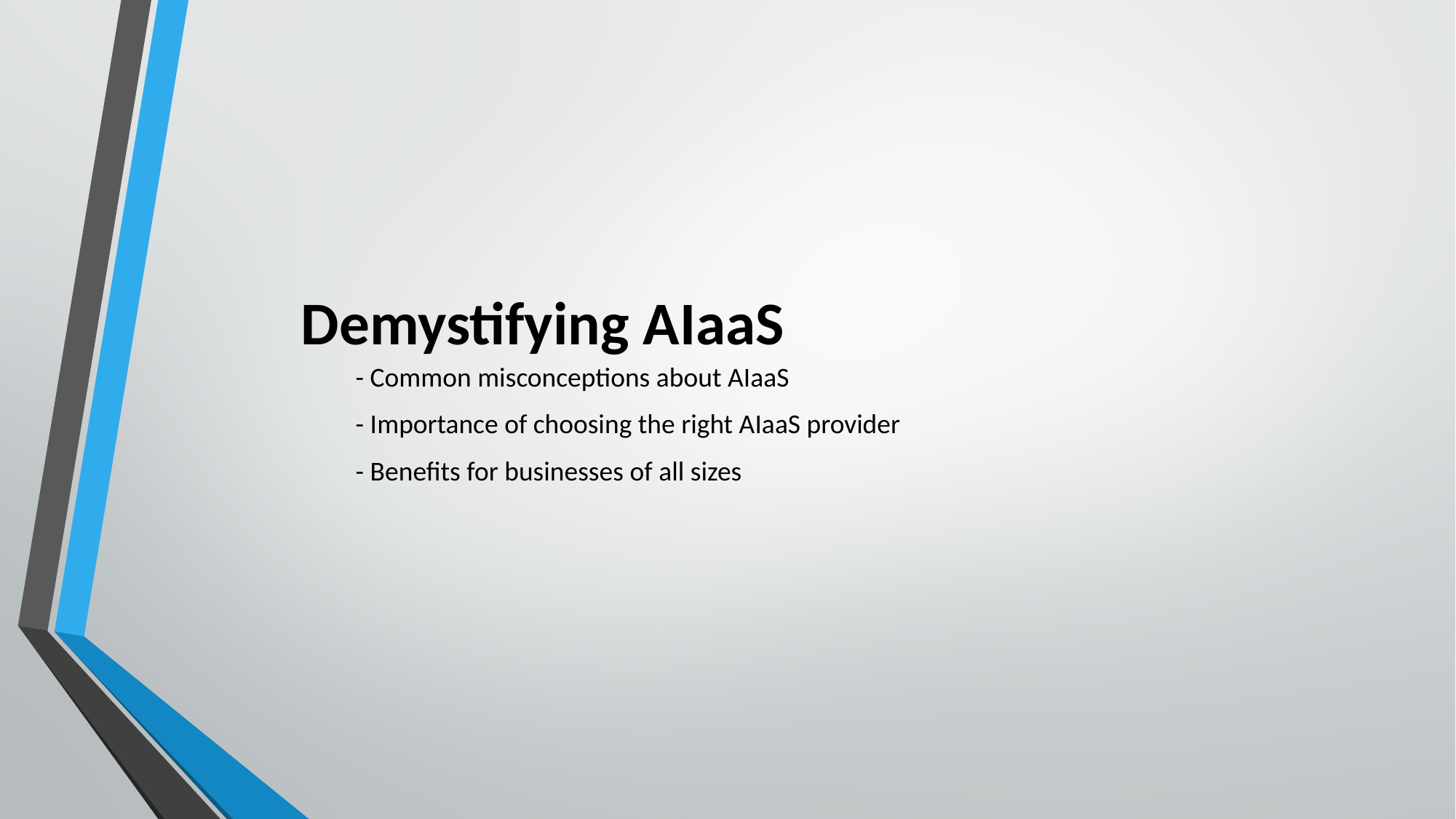

Demystifying AIaaS
- Common misconceptions about AIaaS
- Importance of choosing the right AIaaS provider
- Benefits for businesses of all sizes